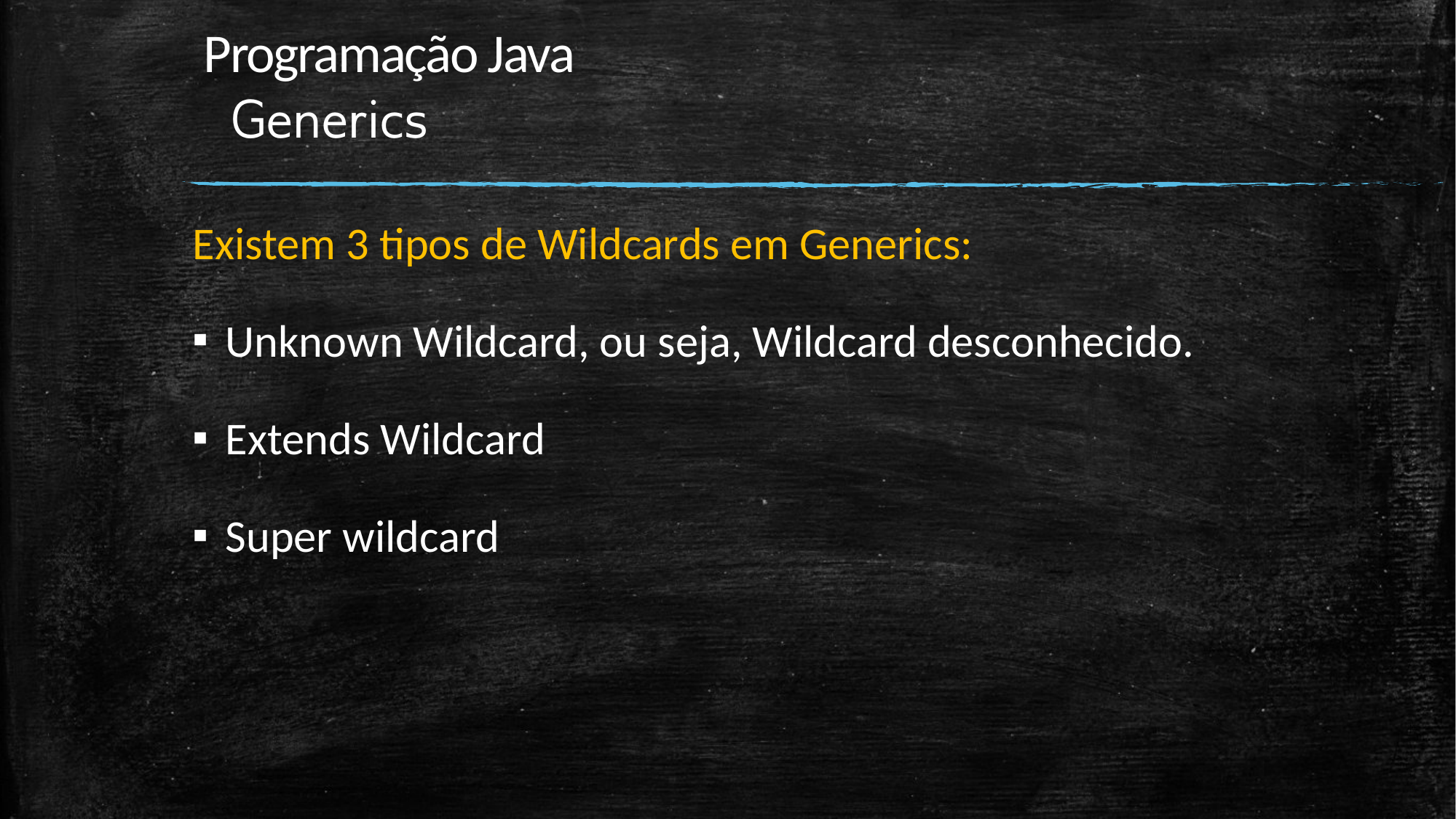

# Programação Java Generics
Existem 3 tipos de Wildcards em Generics:
Unknown Wildcard, ou seja, Wildcard desconhecido.
Extends Wildcard
Super wildcard